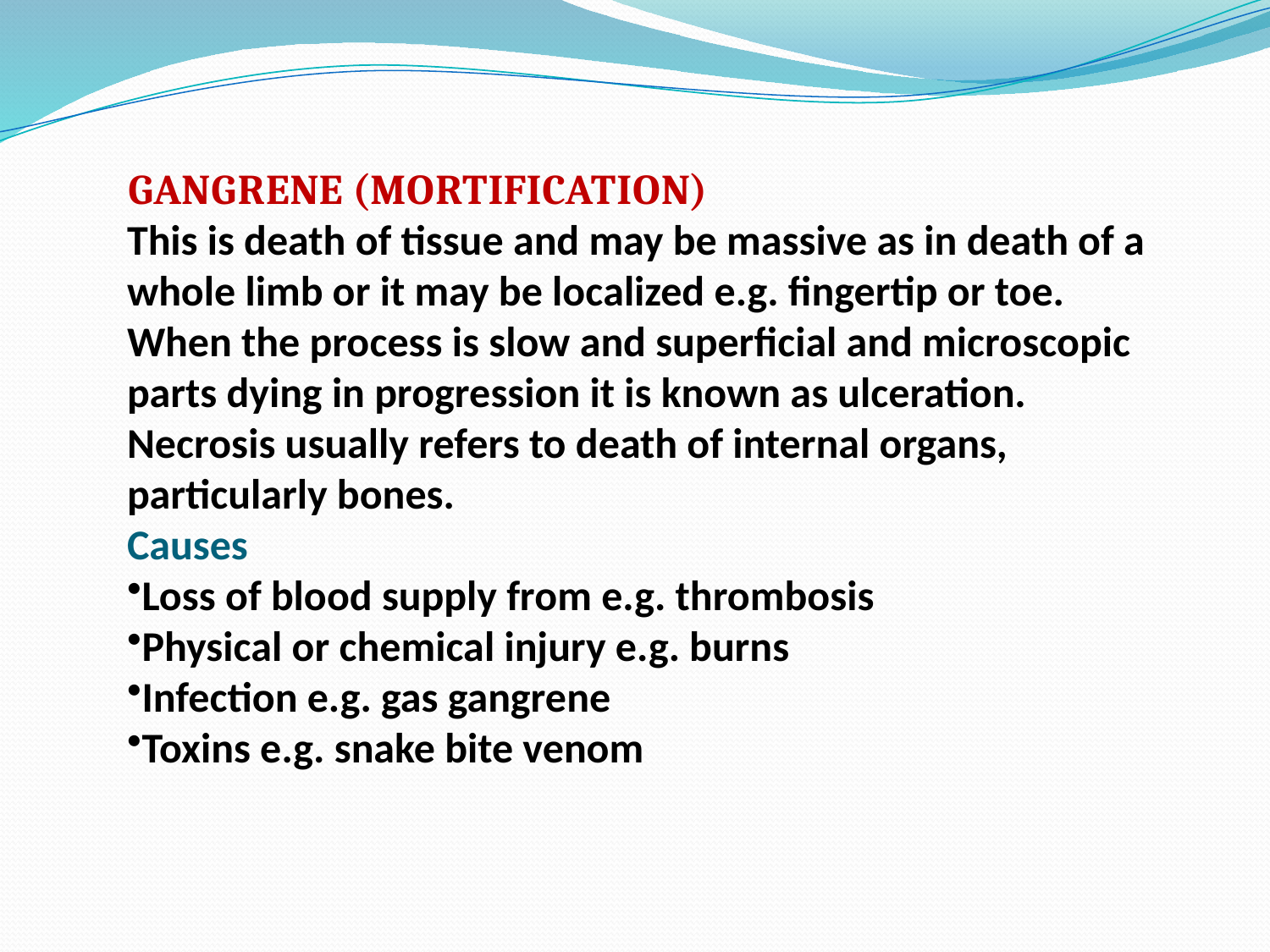

GANGRENE (MORTIFICATION)
This is death of tissue and may be massive as in death of a whole limb or it may be localized e.g. fingertip or toe.
When the process is slow and superficial and microscopic parts dying in progression it is known as ulceration. Necrosis usually refers to death of internal organs, particularly bones.
Causes
Loss of blood supply from e.g. thrombosis
Physical or chemical injury e.g. burns
Infection e.g. gas gangrene
Toxins e.g. snake bite venom